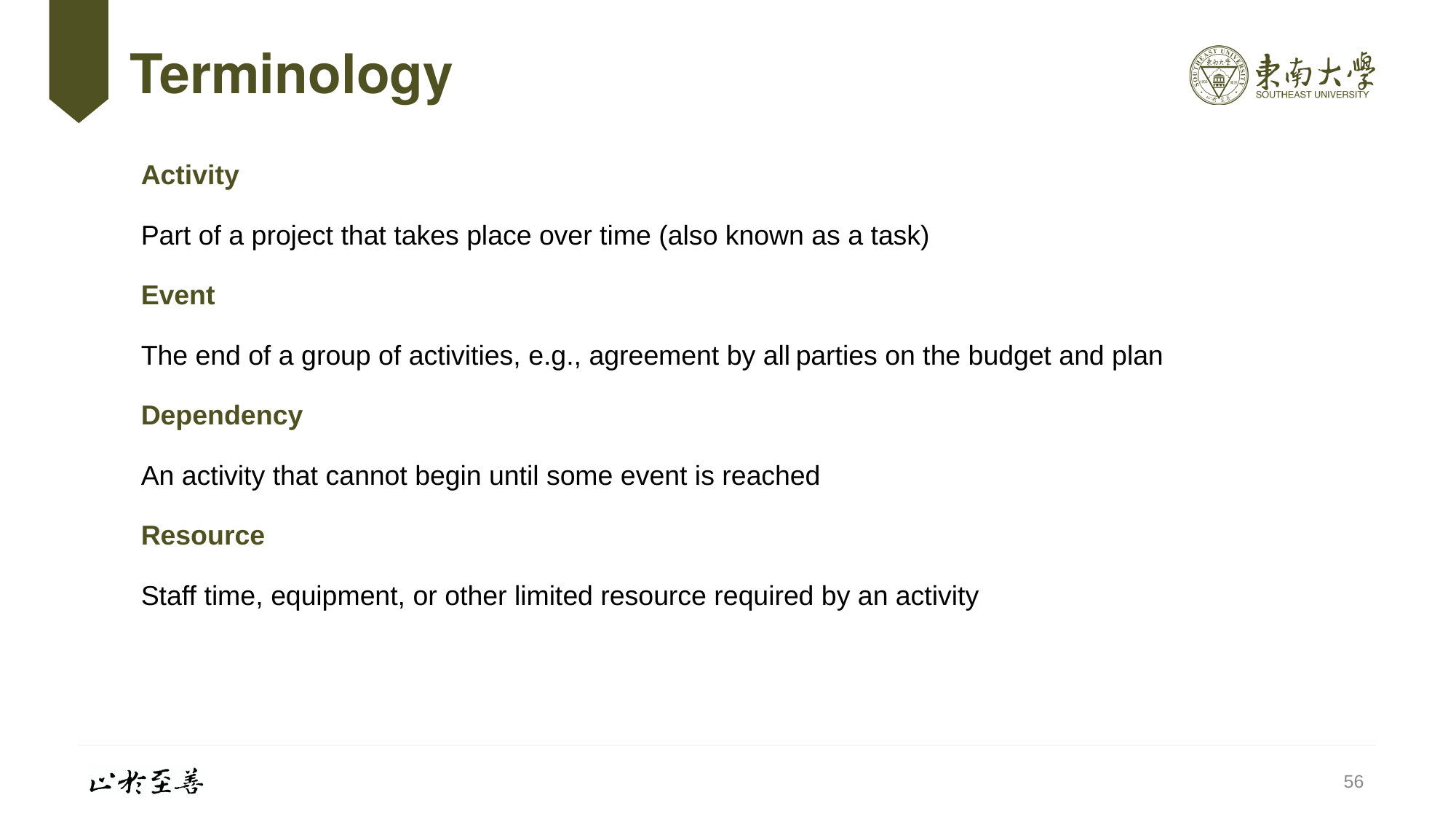

# Terminology
Activity
Part of a project that takes place over time (also known as a task)
Event
The end of a group of activities, e.g., agreement by all	parties on the budget and plan
Dependency
An activity that cannot begin until some event is reached
Resource
Staff time, equipment, or other limited resource required by an activity
56